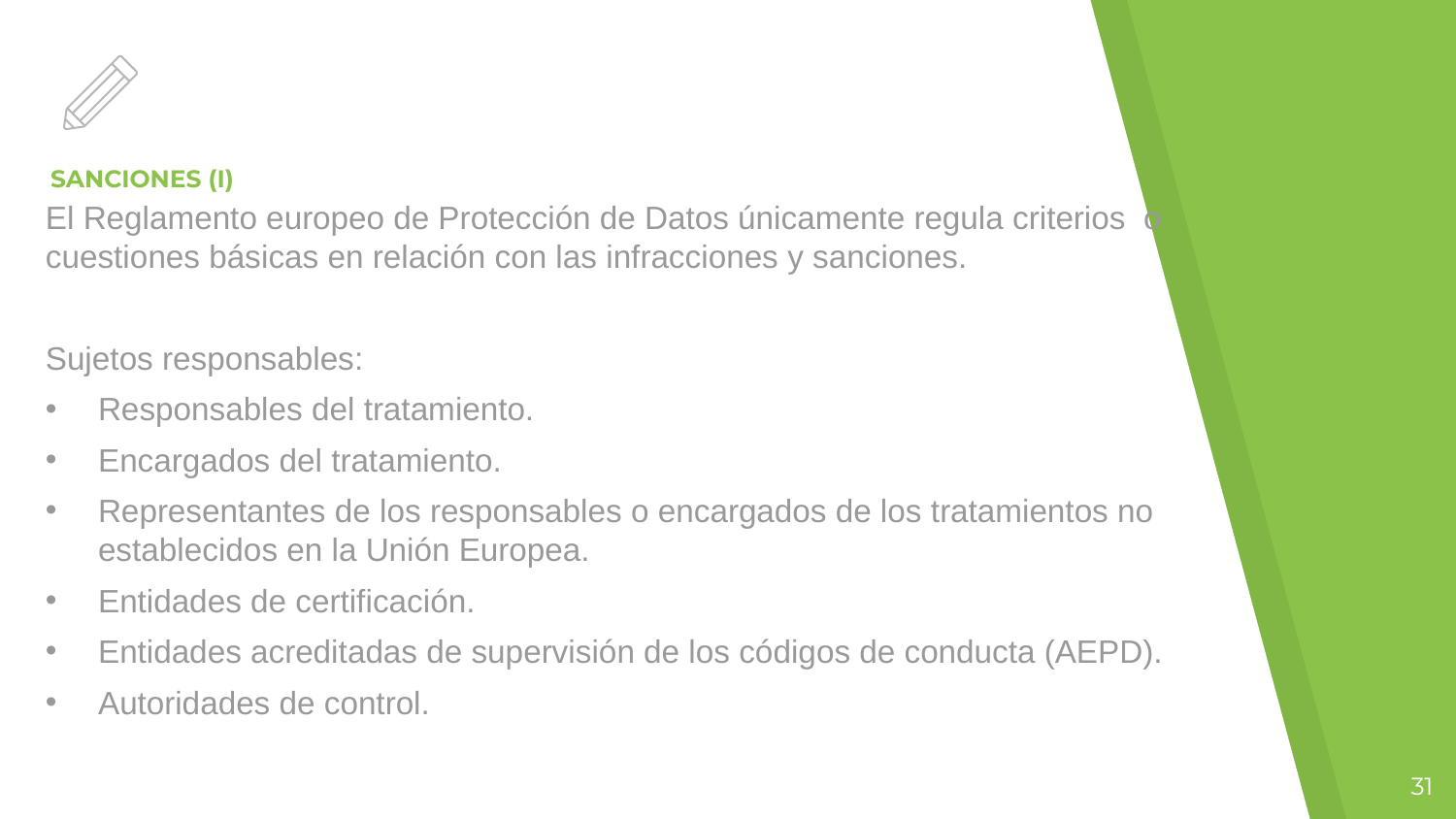

# SANCIONES (I)
El Reglamento europeo de Protección de Datos únicamente regula criterios  o cuestiones básicas en relación con las infracciones y sanciones.

Sujetos responsables:
Responsables del tratamiento.
Encargados del tratamiento.
Representantes de los responsables o encargados de los tratamientos no establecidos en la Unión Europea.
Entidades de certificación.
Entidades acreditadas de supervisión de los códigos de conducta (AEPD).
Autoridades de control.

31